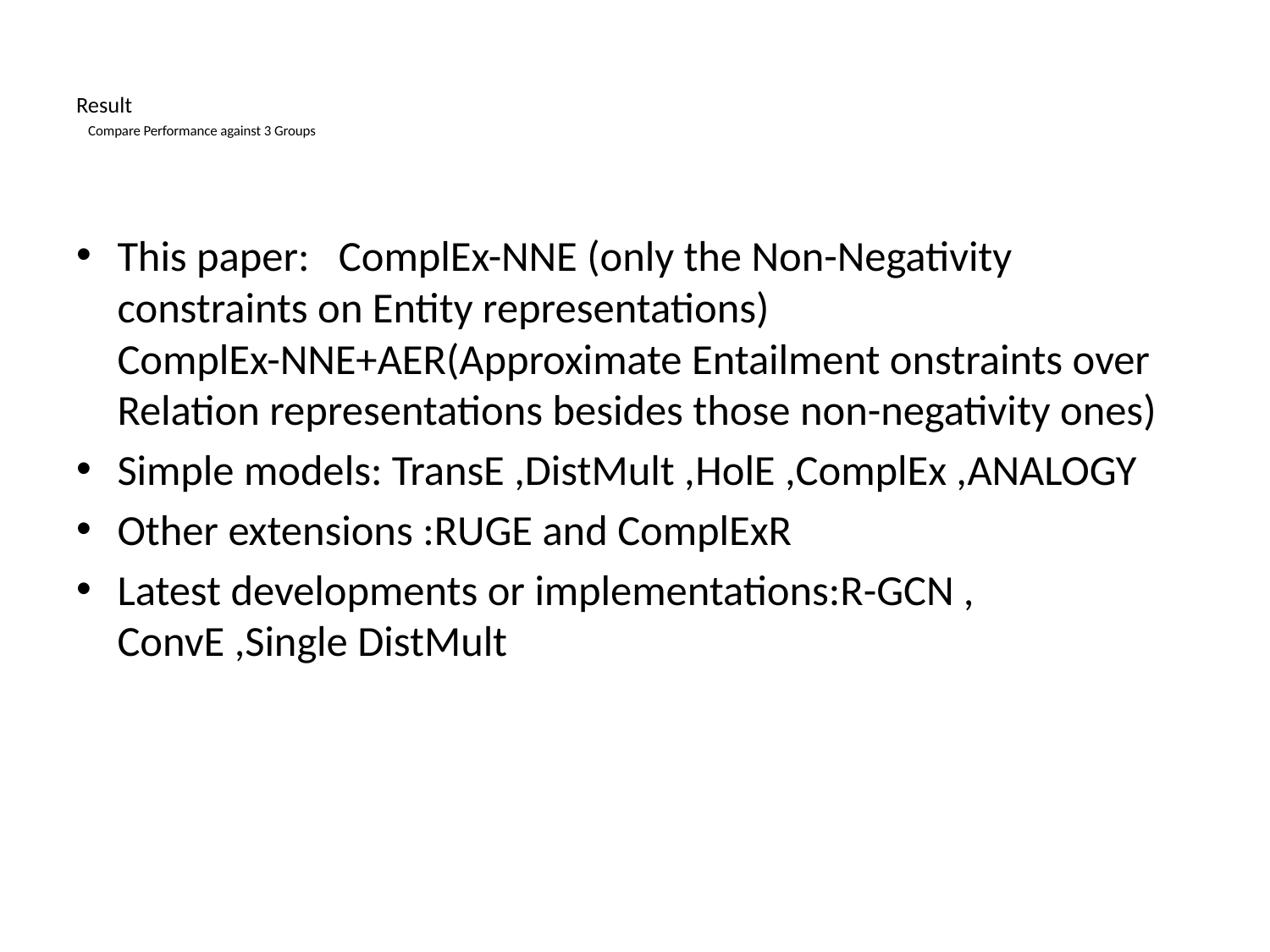

# Result Compare Performance against 3 Groups
This paper:   ComplEx-NNE (only the Non-Negativity constraints on Entity representations)
ComplEx-NNE+AER(Approximate Entailment onstraints over Relation representations besides those non-negativity ones)
Simple models: TransE ,DistMult ,HolE ,ComplEx ,ANALOGY
Other extensions :RUGE and ComplExR
Latest developments or implementations:R-GCN , ConvE ,Single DistMult